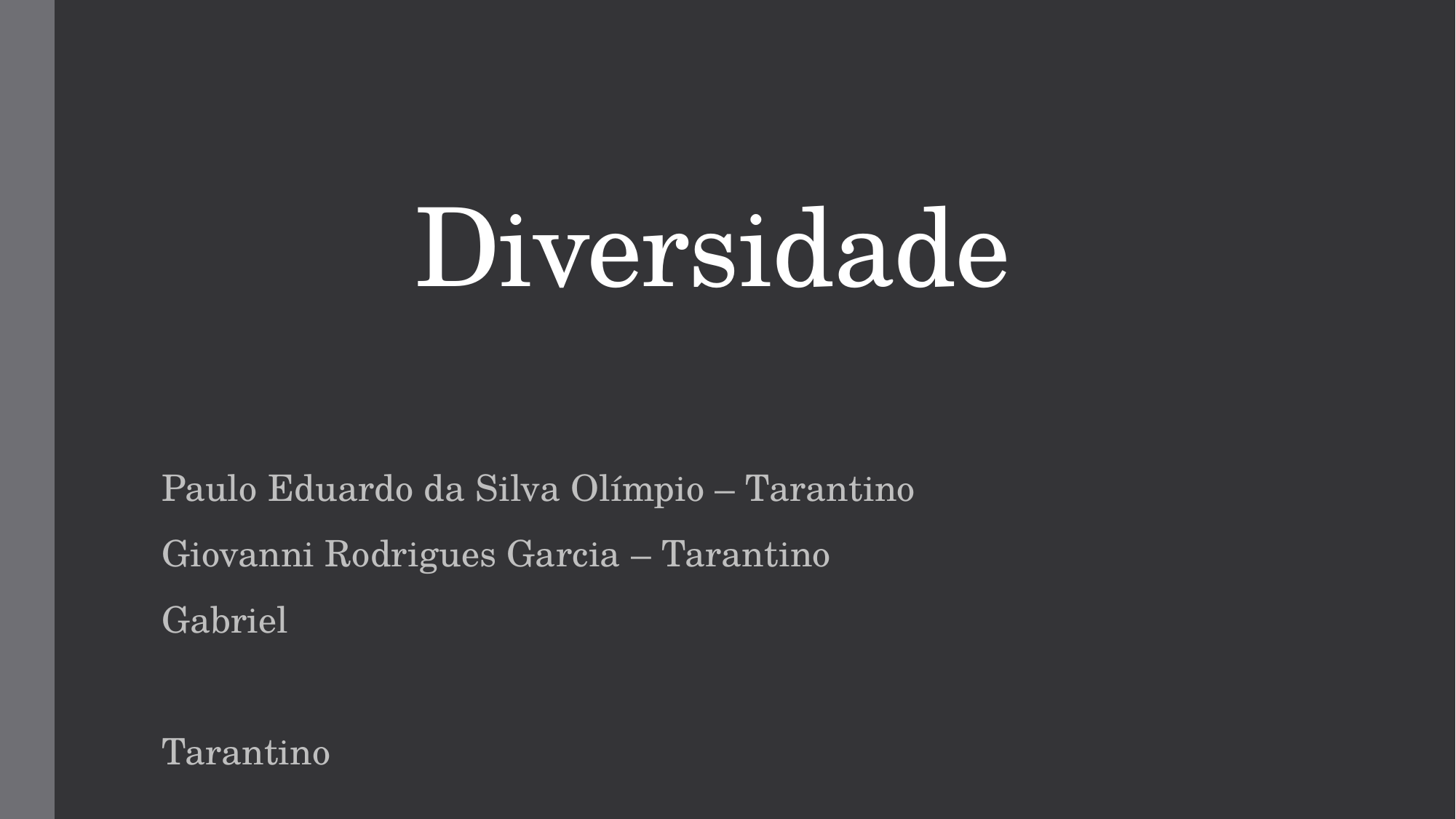

# Diversidade
Paulo Eduardo da Silva Olímpio – Tarantino
Giovanni Rodrigues Garcia – Tarantino
Gabriel

Tarantino